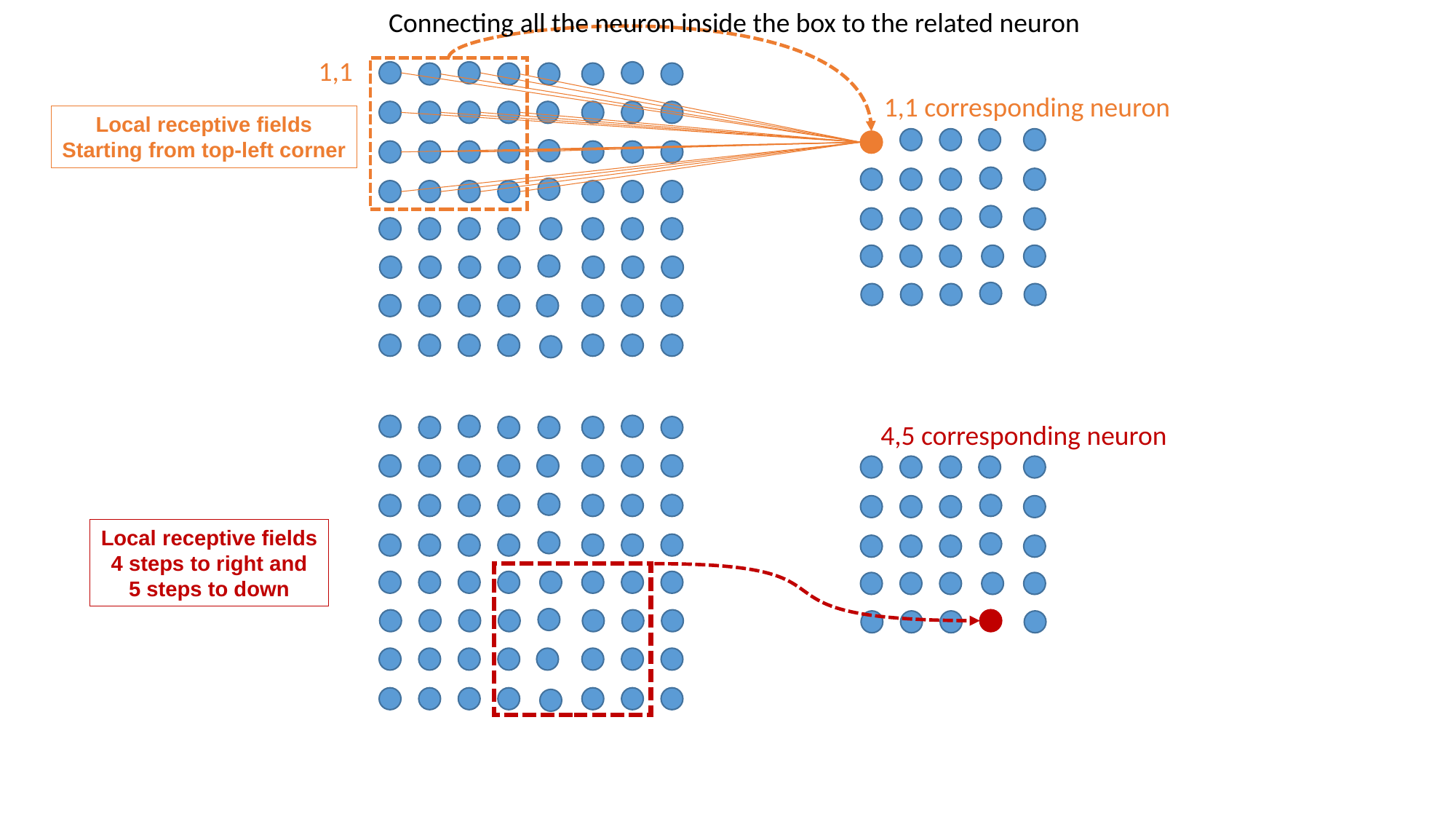

Connecting all the neuron inside the box to the related neuron
1,1

1,1 corresponding neuron

Local receptive fields
Starting from top-left corner

4,5 corresponding neuron

Local receptive fields
4 steps to right and
5 steps to down